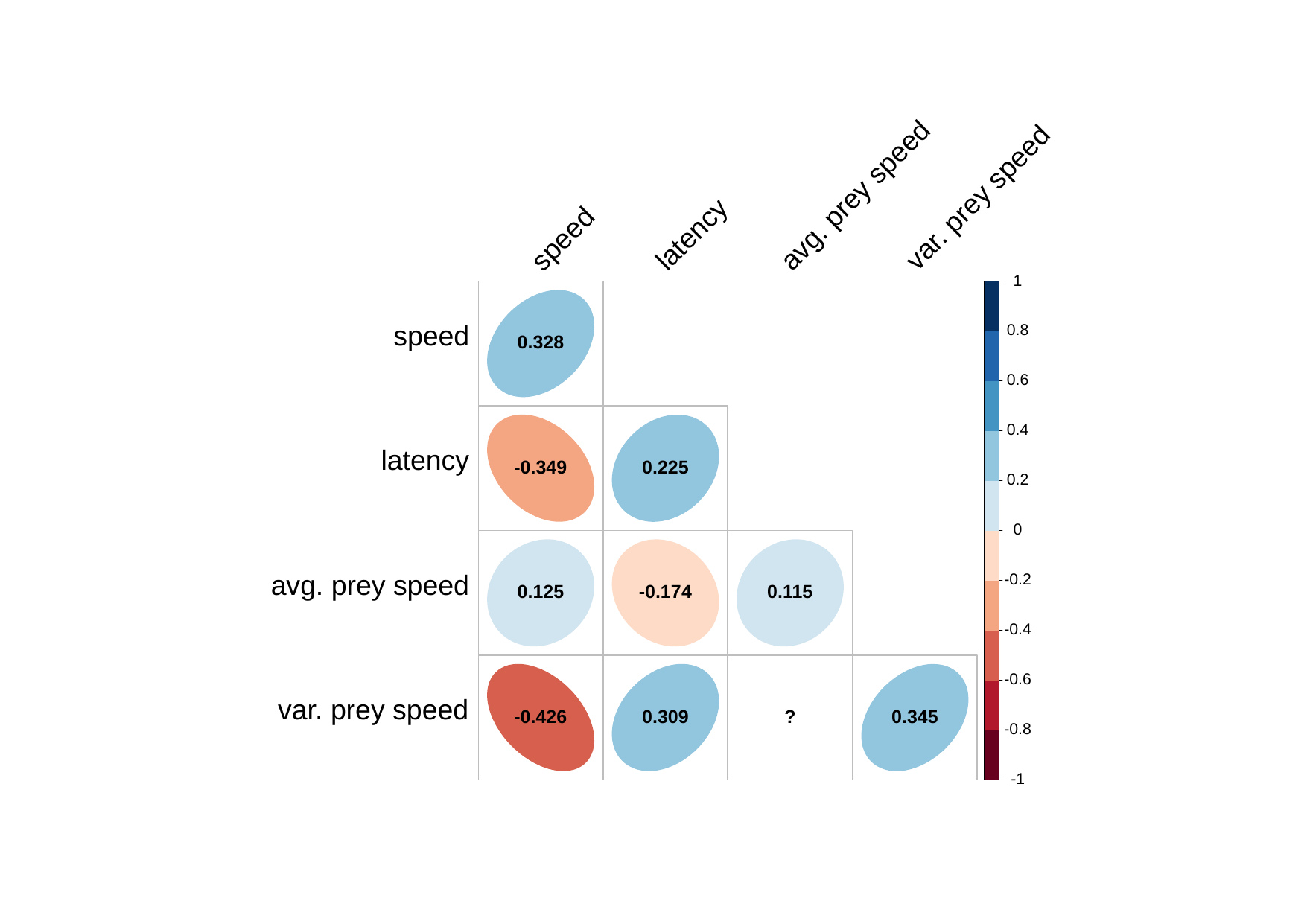

avg. prey speed
var. prey speed
latency
speed
1

speed
0.8

0.328
0.6

0.4

latency
-0.349
0.225
0.2

0

avg. prey speed
-0.2

0.125
-0.174
0.115
-0.4

-0.6

var. prey speed
0.309
-0.426
0.345
?
-0.8

-1